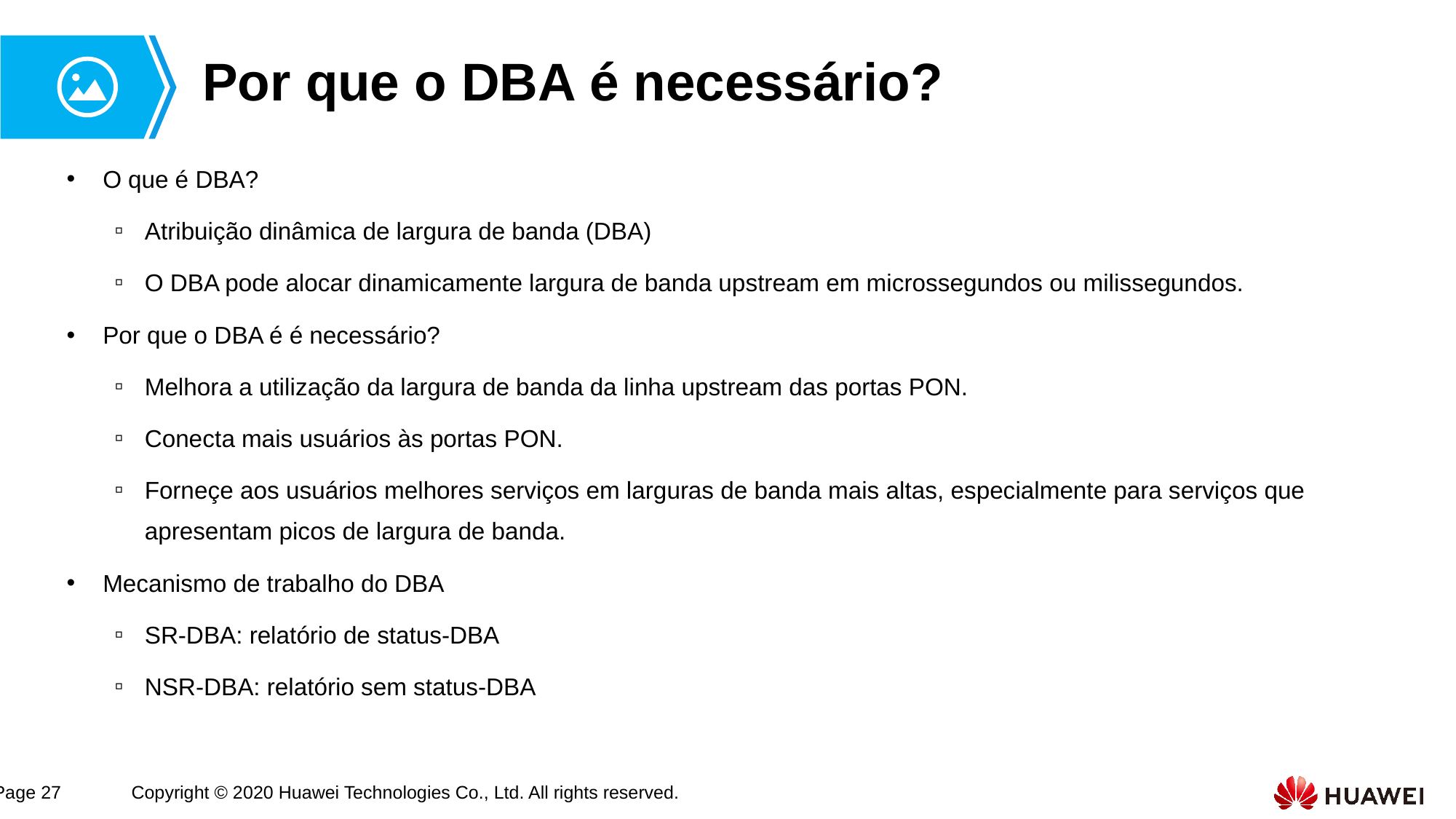

# Por que o DBA é necessário?
O que é DBA?
Atribuição dinâmica de largura de banda (DBA)
O DBA pode alocar dinamicamente largura de banda upstream em microssegundos ou milissegundos.
Por que o DBA é é necessário?
Melhora a utilização da largura de banda da linha upstream das portas PON.
Conecta mais usuários às portas PON.
Forneçe aos usuários melhores serviços em larguras de banda mais altas, especialmente para serviços que apresentam picos de largura de banda.
Mecanismo de trabalho do DBA
SR-DBA: relatório de status-DBA
NSR-DBA: relatório sem status-DBA